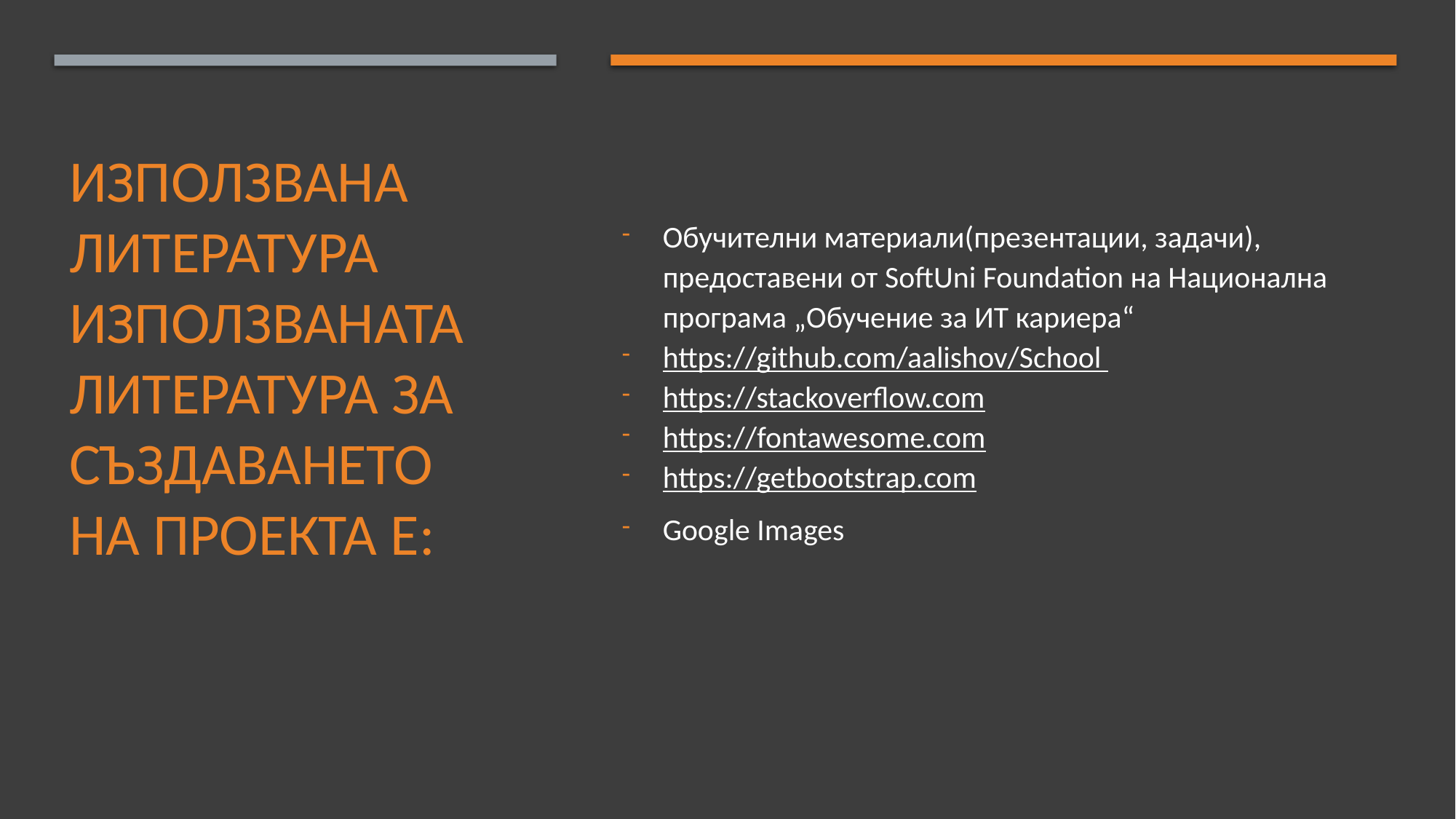

Обучителни материали(презентации, задачи), предоставени от SoftUni Foundation на Национална програма „Обучение за ИТ кариера“
https://github.com/aalishov/School
https://stackoverflow.com
https://fontawesome.com
https://getbootstrap.com
Google Images

# Използвана литература Използваната литература за създаването на проекта е: